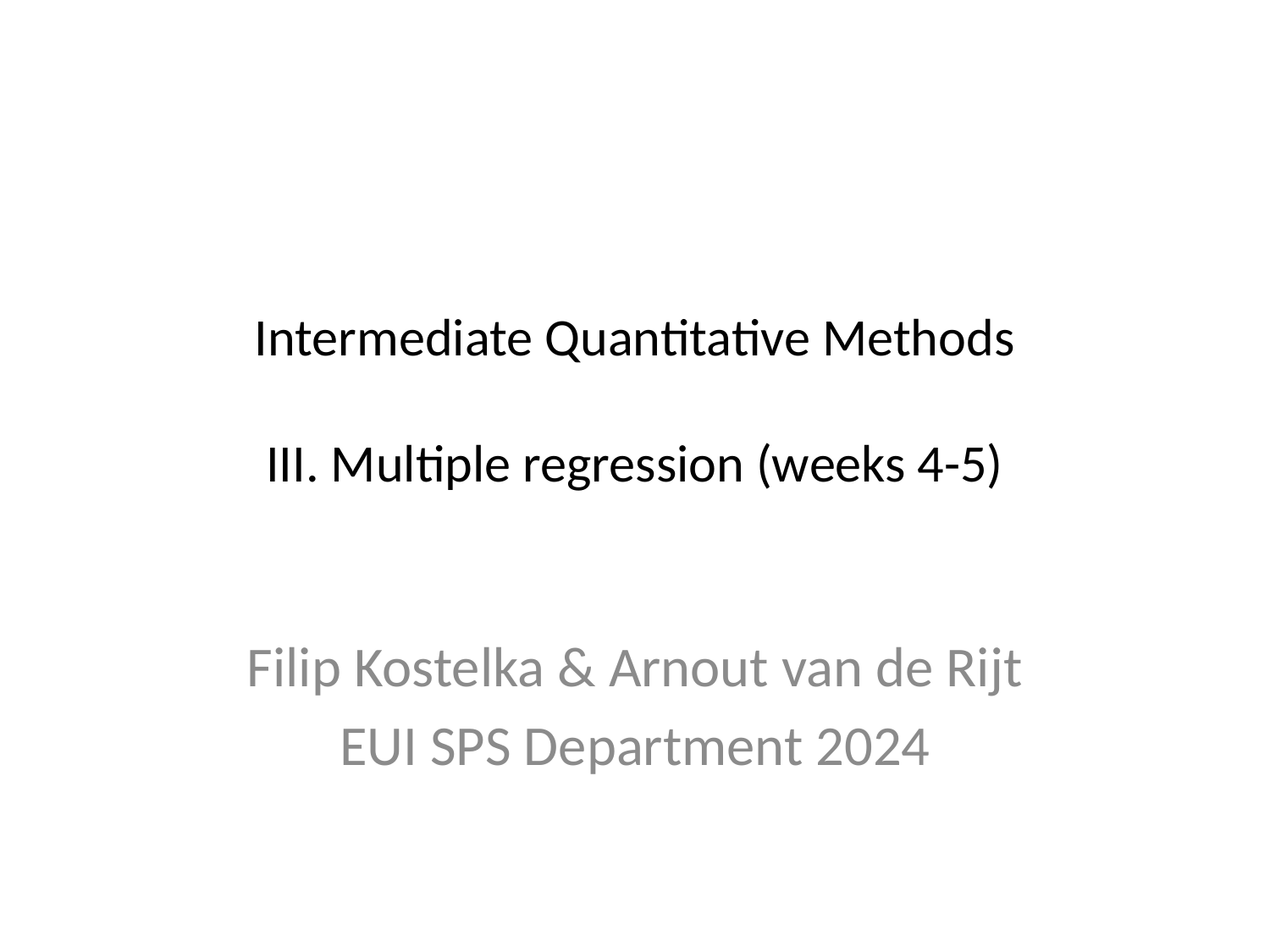

# Intermediate Quantitative Methods III. Multiple regression (weeks 4-5)
Filip Kostelka & Arnout van de Rijt
EUI SPS Department 2024